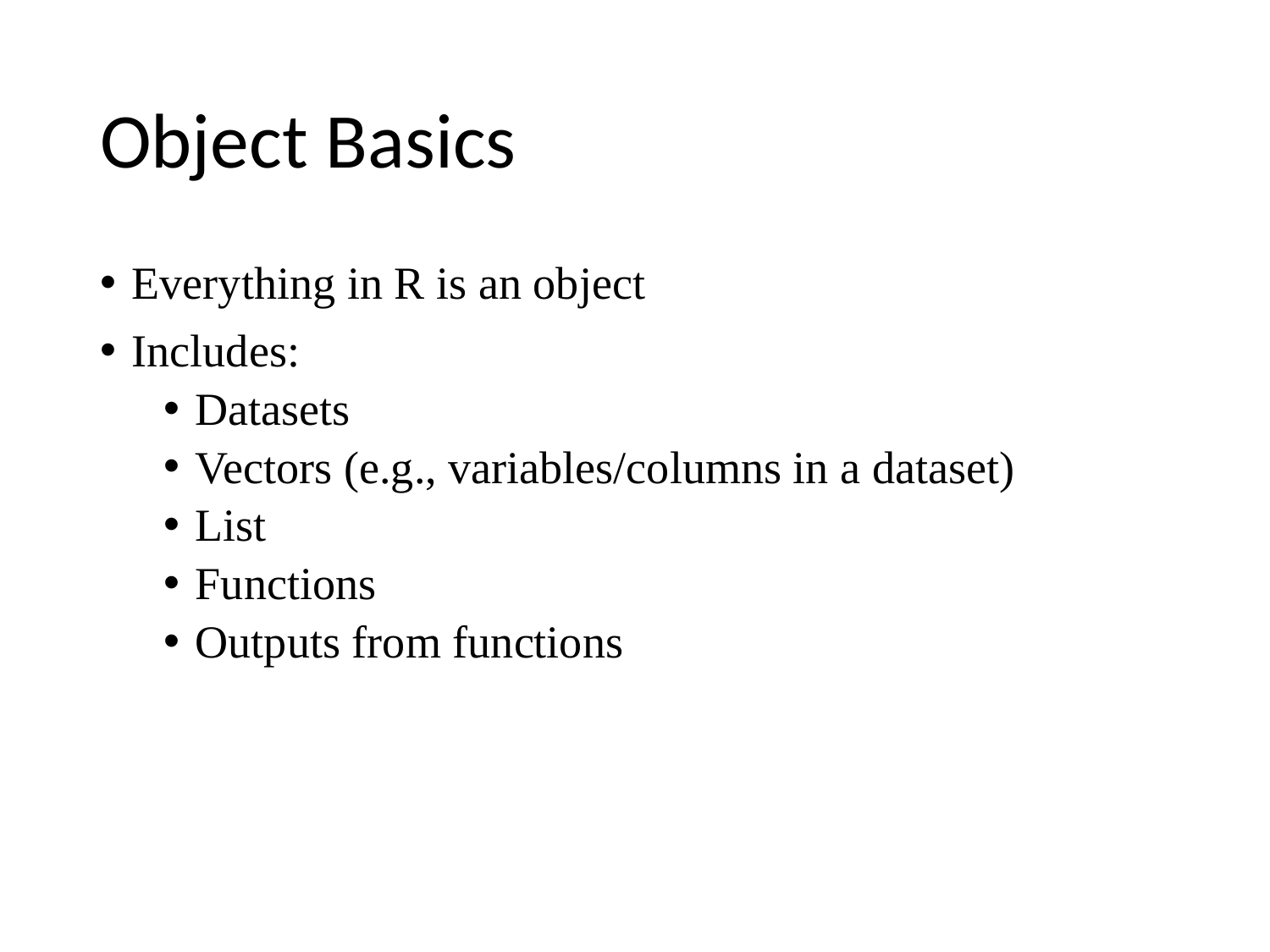

# Object Basics
Everything in R is an object
Includes:
Datasets
Vectors (e.g., variables/columns in a dataset)
List
Functions
Outputs from functions